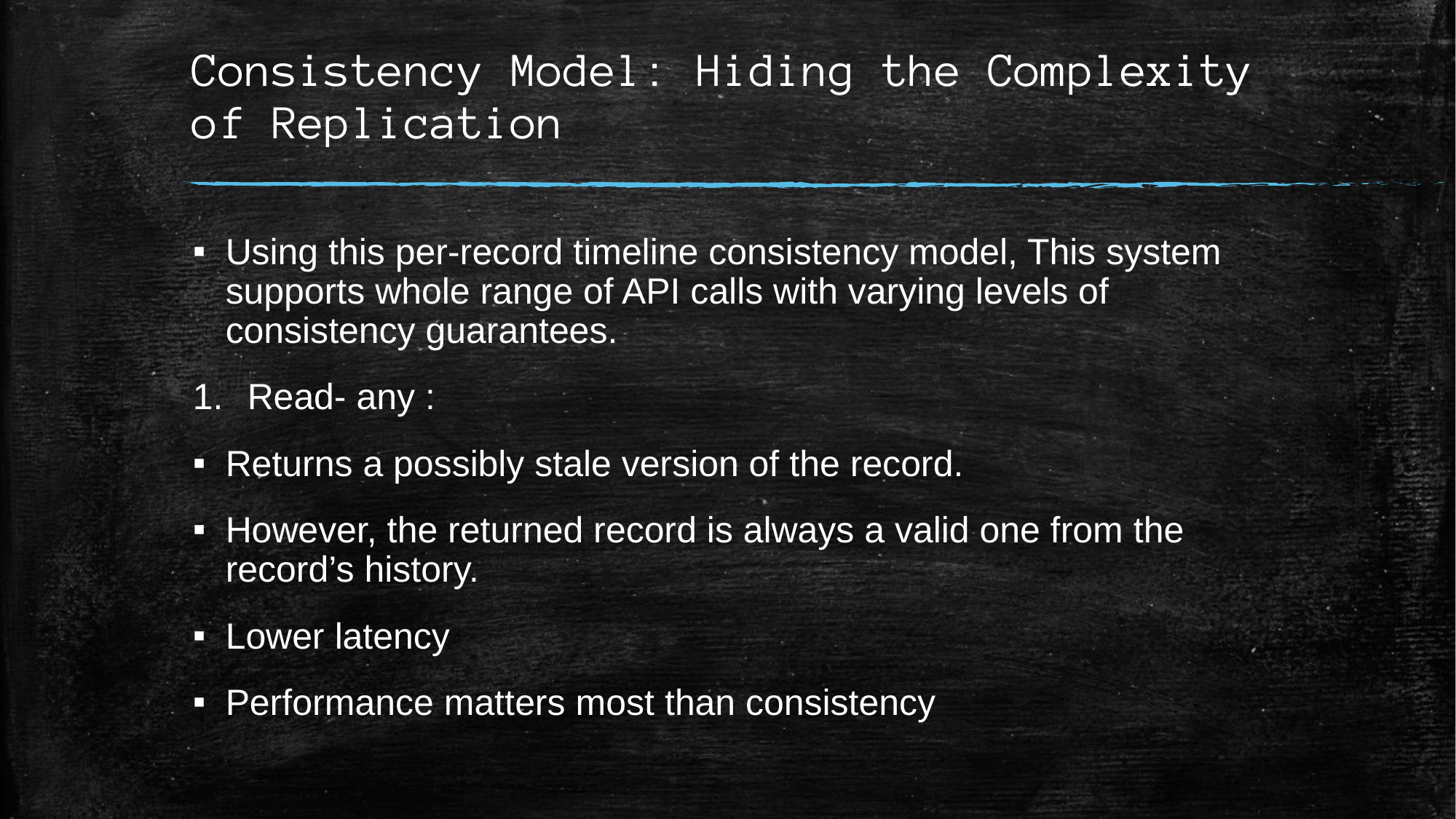

# Consistency Model: Hiding the Complexity of Replication
Using this per-record timeline consistency model, This system supports whole range of API calls with varying levels of consistency guarantees.
Read- any :
Returns a possibly stale version of the record.
However, the returned record is always a valid one from the record’s history.
Lower latency
Performance matters most than consistency